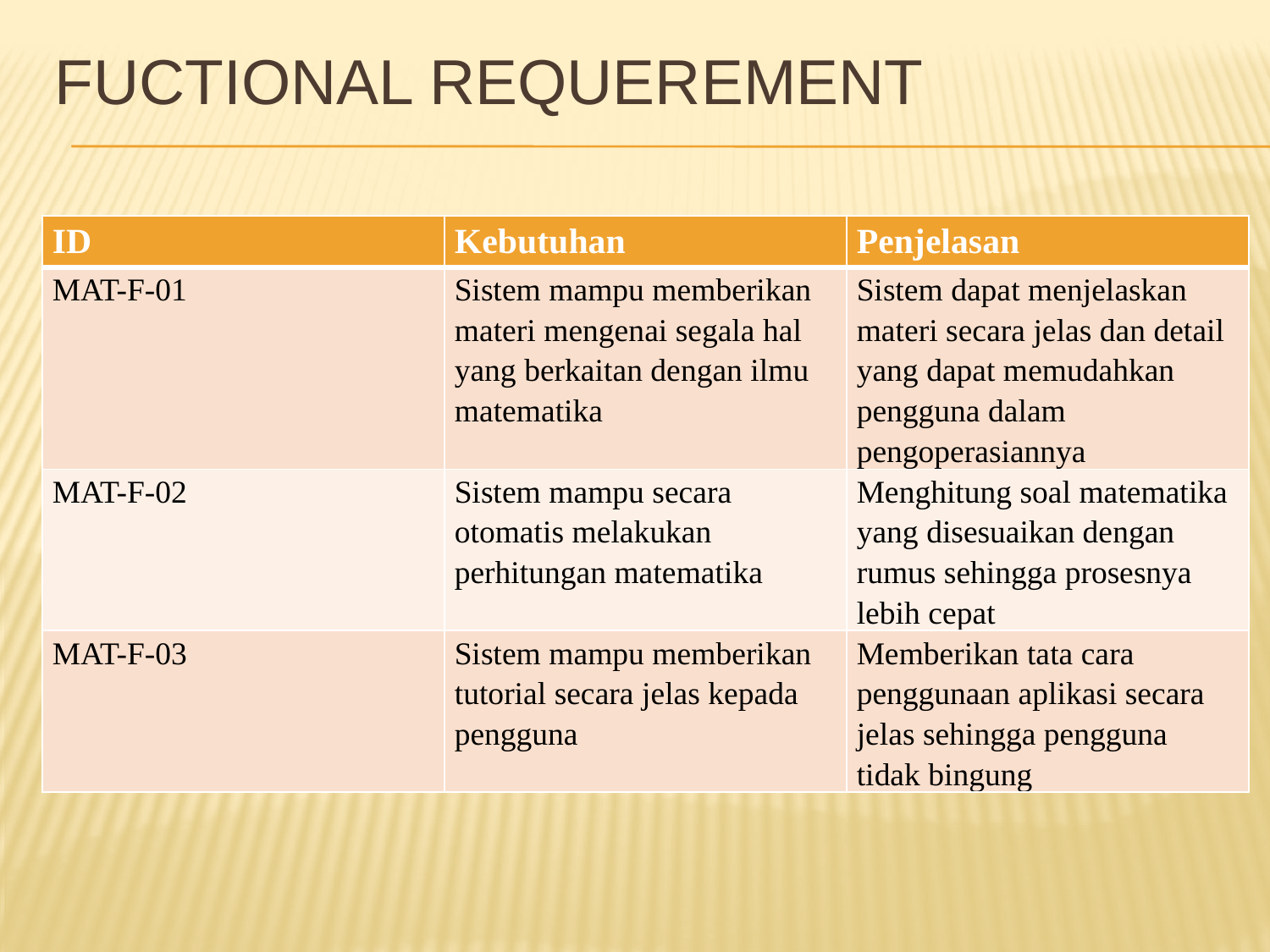

# Fuctional Requerement
| ID | Kebutuhan | Penjelasan |
| --- | --- | --- |
| MAT-F-01 | Sistem mampu memberikan materi mengenai segala hal yang berkaitan dengan ilmu matematika | Sistem dapat menjelaskan materi secara jelas dan detail yang dapat memudahkan pengguna dalam pengoperasiannya |
| MAT-F-02 | Sistem mampu secara otomatis melakukan perhitungan matematika | Menghitung soal matematika yang disesuaikan dengan rumus sehingga prosesnya lebih cepat |
| MAT-F-03 | Sistem mampu memberikan tutorial secara jelas kepada pengguna | Memberikan tata cara penggunaan aplikasi secara jelas sehingga pengguna tidak bingung |